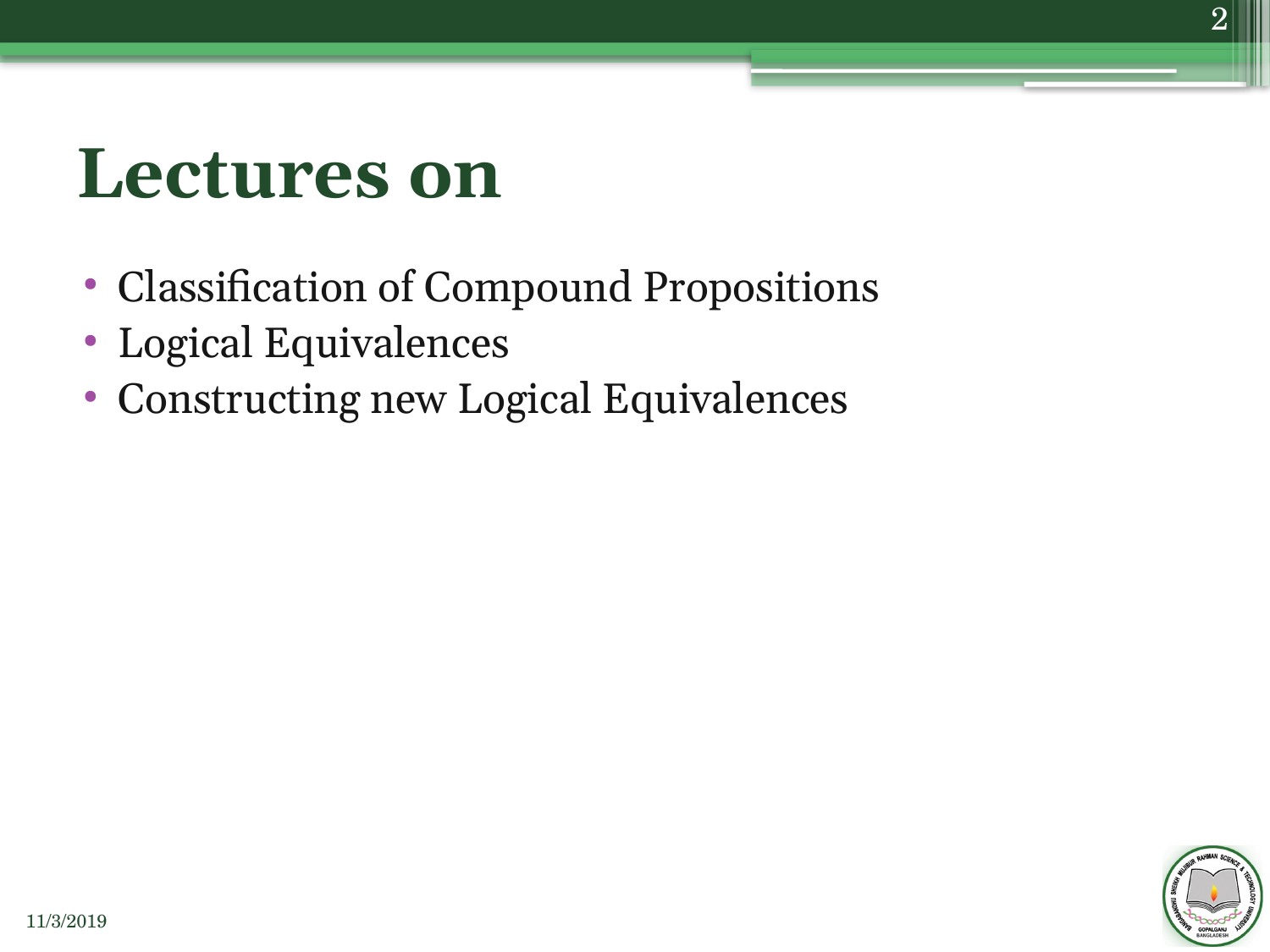

2
# Lectures on
Classification of Compound Propositions
Logical Equivalences
Constructing new Logical Equivalences

11/3/2019